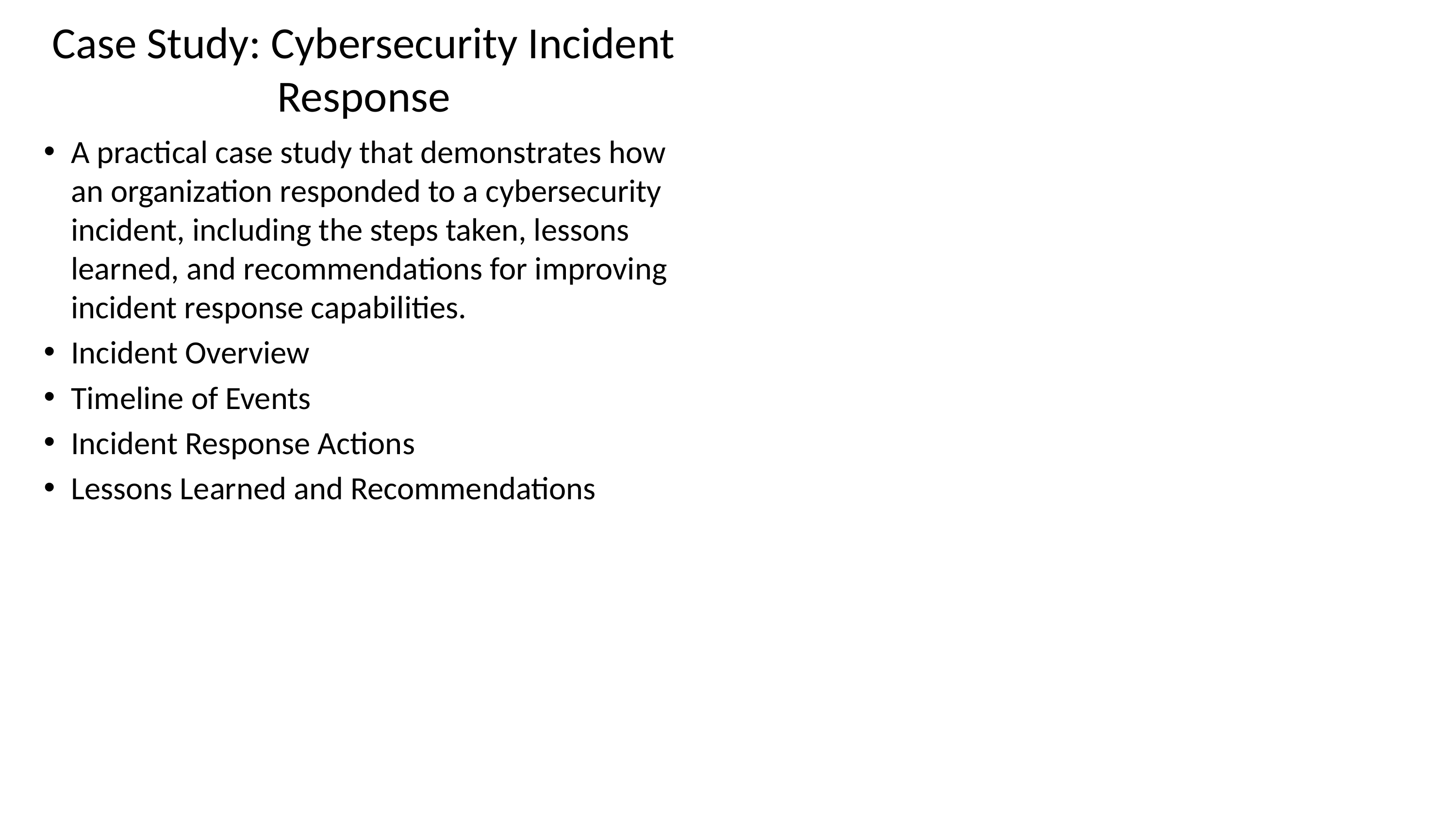

# Case Study: Cybersecurity Incident Response
A practical case study that demonstrates how an organization responded to a cybersecurity incident, including the steps taken, lessons learned, and recommendations for improving incident response capabilities.
Incident Overview
Timeline of Events
Incident Response Actions
Lessons Learned and Recommendations